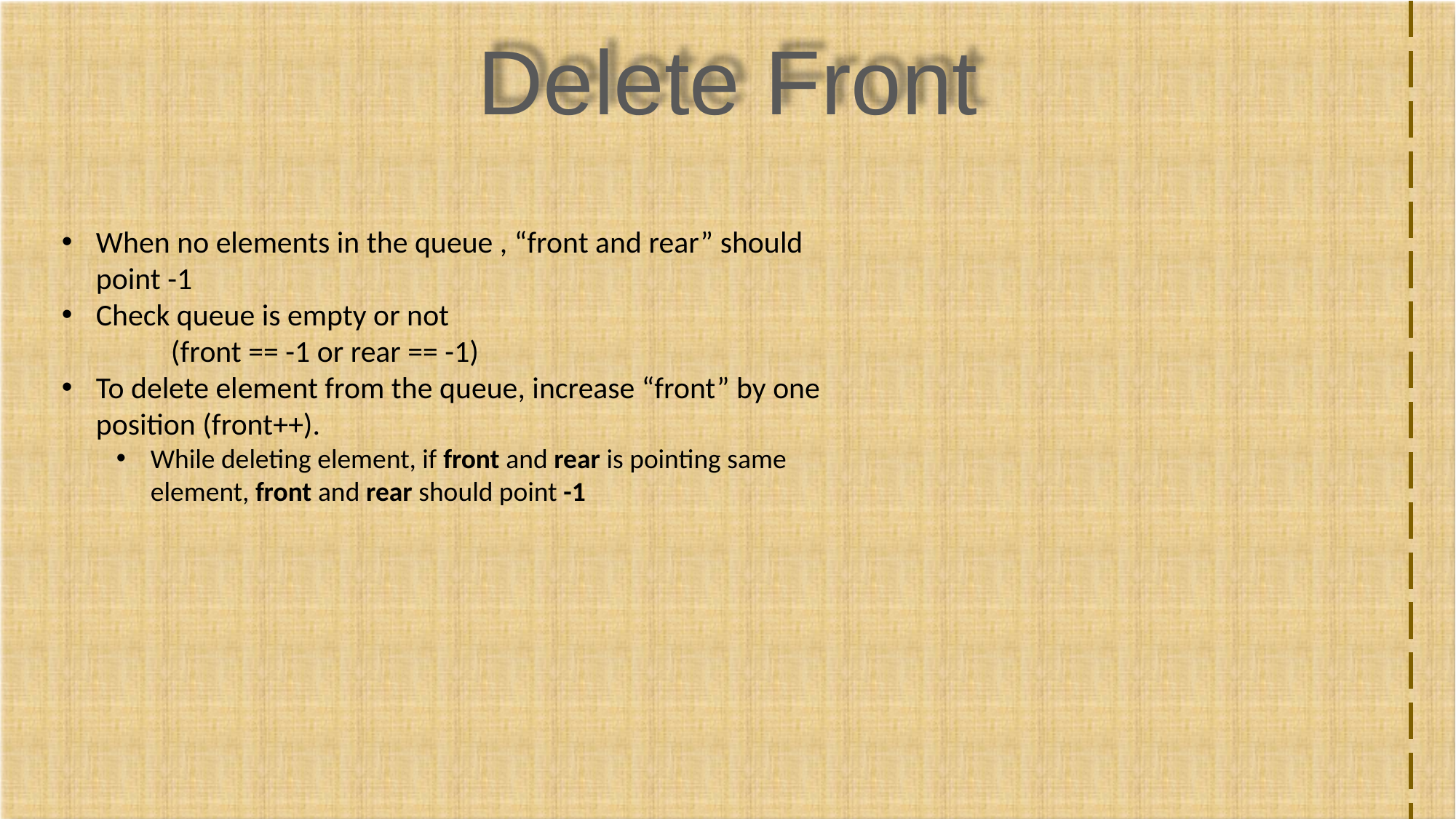

Delete Front
When no elements in the queue , “front and rear” should point -1
Check queue is empty or not
	(front == -1 or rear == -1)
To delete element from the queue, increase “front” by one position (front++).
While deleting element, if front and rear is pointing same element, front and rear should point -1